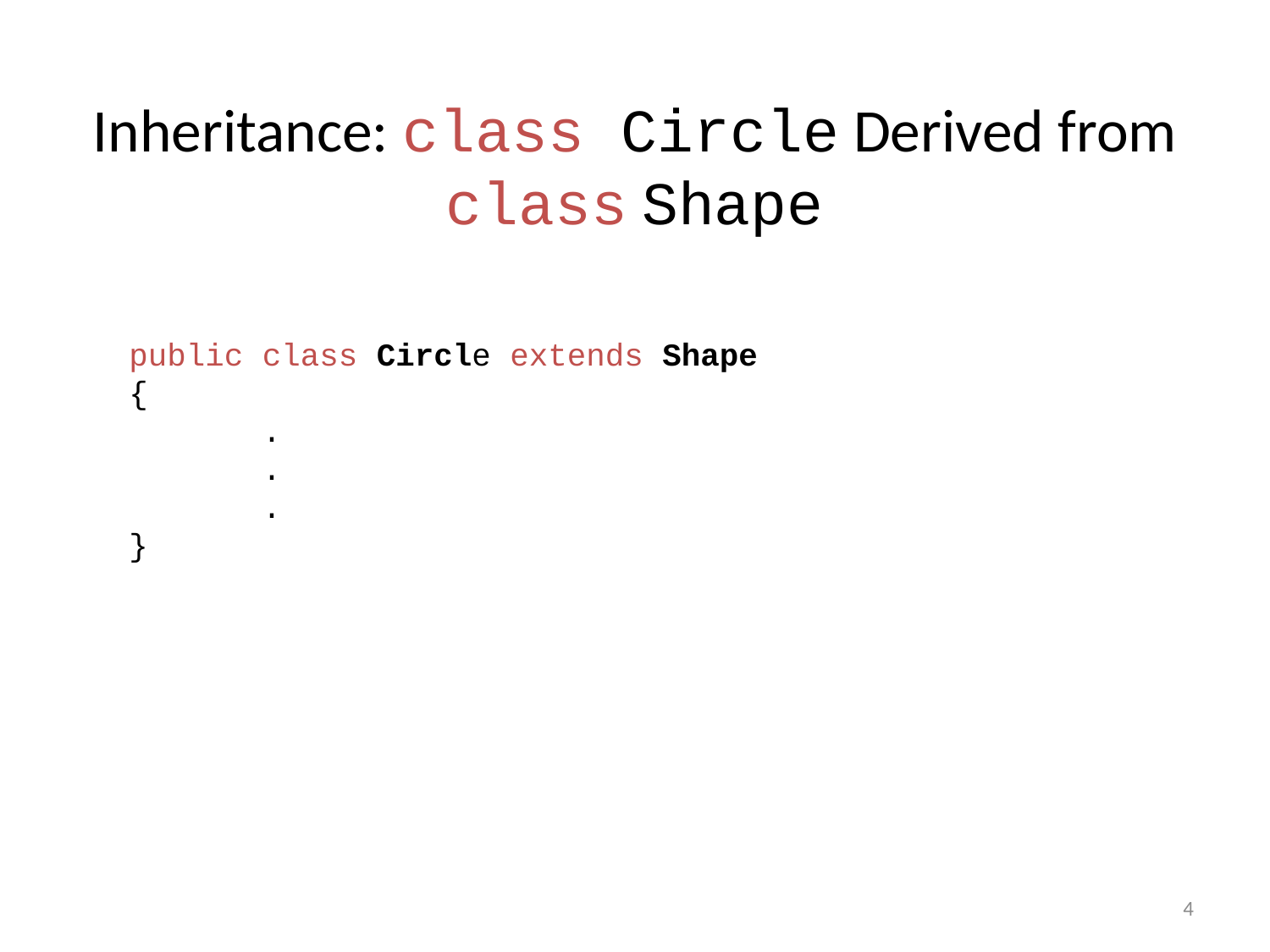

# Inheritance: class Circle Derived from class Shape
public class Circle extends Shape
{
       .
       .
       .
}
4